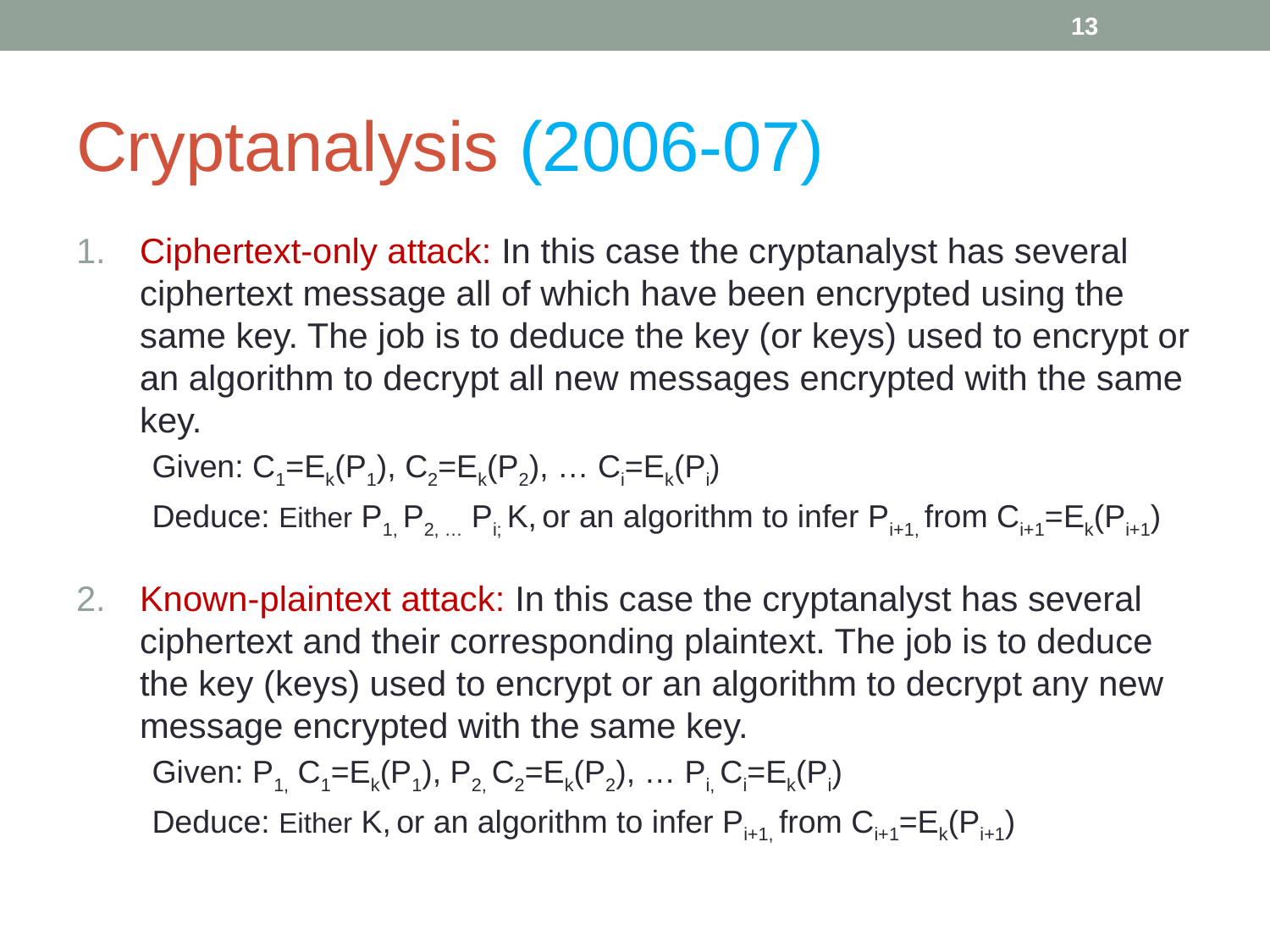

13
# Cryptanalysis (2006-07)
Ciphertext-only attack: In this case the cryptanalyst has several ciphertext message all of which have been encrypted using the same key. The job is to deduce the key (or keys) used to encrypt or an algorithm to decrypt all new messages encrypted with the same key.
Given: C1=Ek(P1), C2=Ek(P2), … Ci=Ek(Pi)
Deduce: Either P1, P2, … Pi; K, or an algorithm to infer Pi+1, from Ci+1=Ek(Pi+1)

Known-plaintext attack: In this case the cryptanalyst has several ciphertext and their corresponding plaintext. The job is to deduce  the key (keys) used to encrypt or an algorithm to decrypt any new message encrypted with the same key.
Given: P1, C1=Ek(P1), P2, C2=Ek(P2), … Pi, Ci=Ek(Pi)
Deduce: Either K, or an algorithm to infer Pi+1, from Ci+1=Ek(Pi+1)